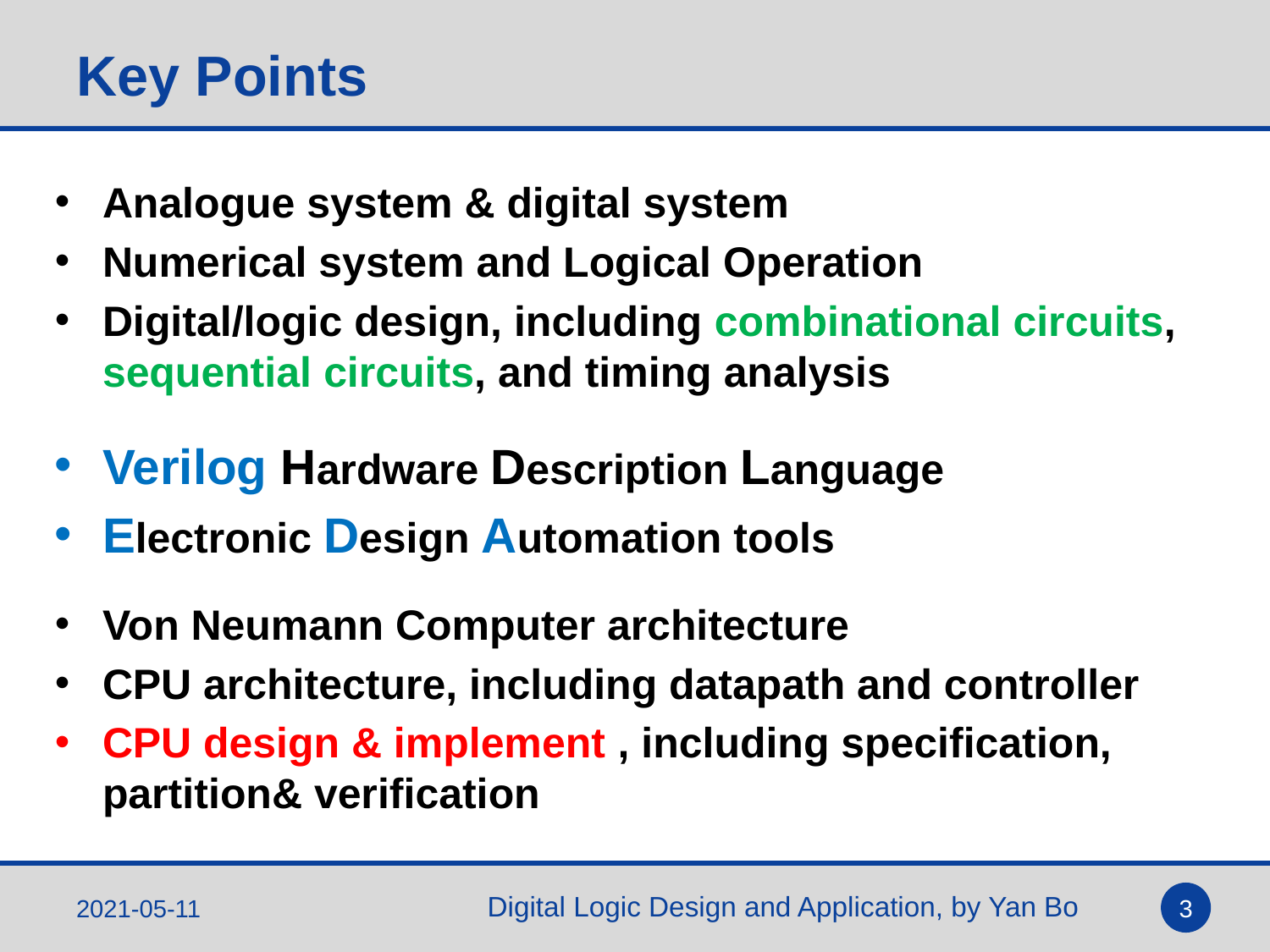

# Key Points
Analogue system & digital system
Numerical system and Logical Operation
Digital/logic design, including combinational circuits, sequential circuits, and timing analysis

Verilog Hardware Description Language
Electronic Design Automation tools

Von Neumann Computer architecture
CPU architecture, including datapath and controller
CPU design & implement , including specification, partition& verification
2021-05-11
3